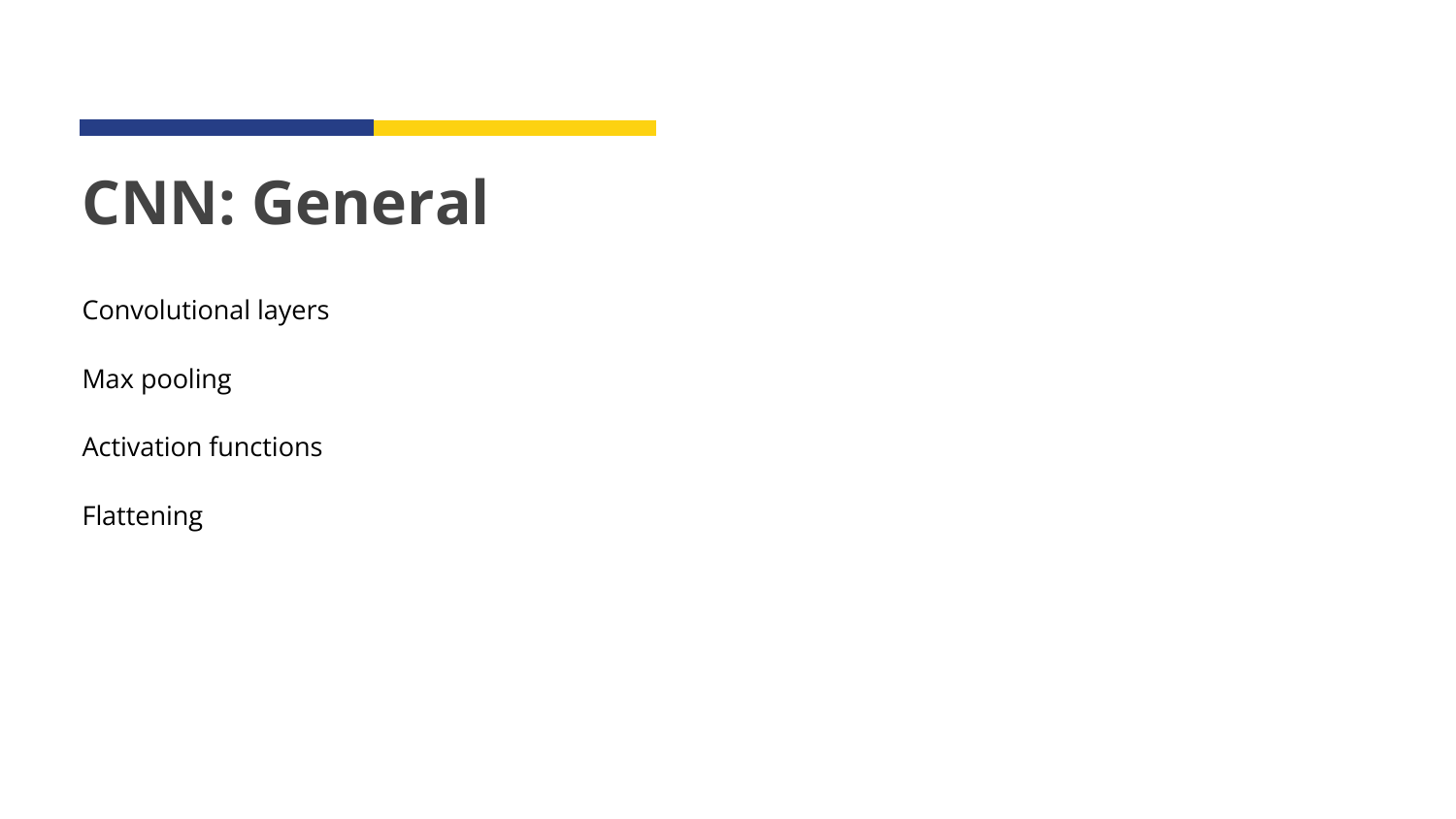

# CNN: General
Convolutional layers
Max pooling
Activation functions
Flattening